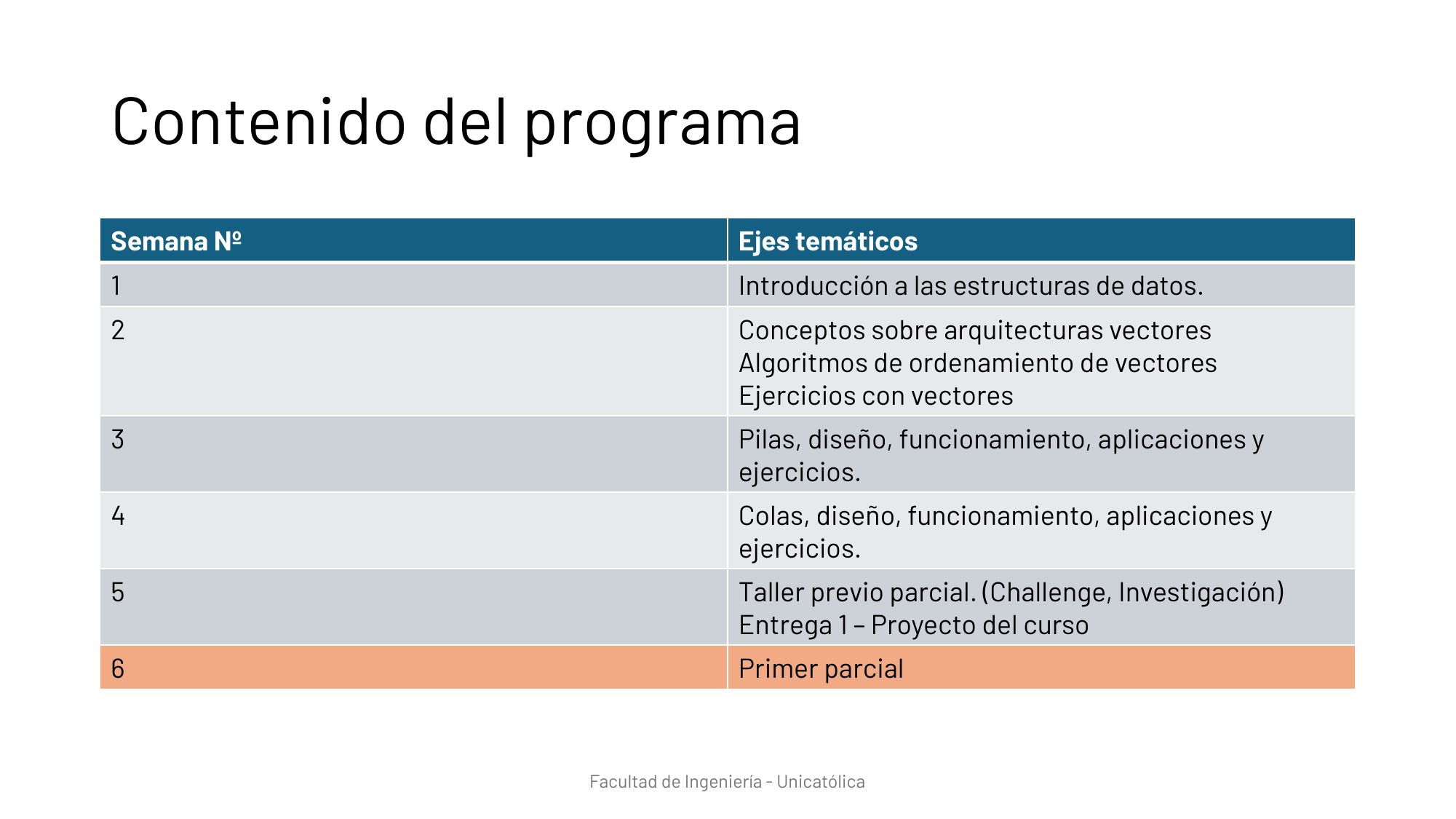

# Contenido del programa
| Semana Nº | Ejes temáticos |
| --- | --- |
| 1 | Introducción a las estructuras de datos. |
| 2 | Conceptos sobre arquitecturas vectores Algoritmos de ordenamiento de vectores Ejercicios con vectores |
| 3 | Pilas, diseño, funcionamiento, aplicaciones y ejercicios. |
| 4 | Colas, diseño, funcionamiento, aplicaciones y ejercicios. |
| 5 | Taller previo parcial. (Challenge, Investigación) Entrega 1 – Proyecto del curso |
| 6 | Primer parcial |
Facultad de Ingeniería - Unicatólica